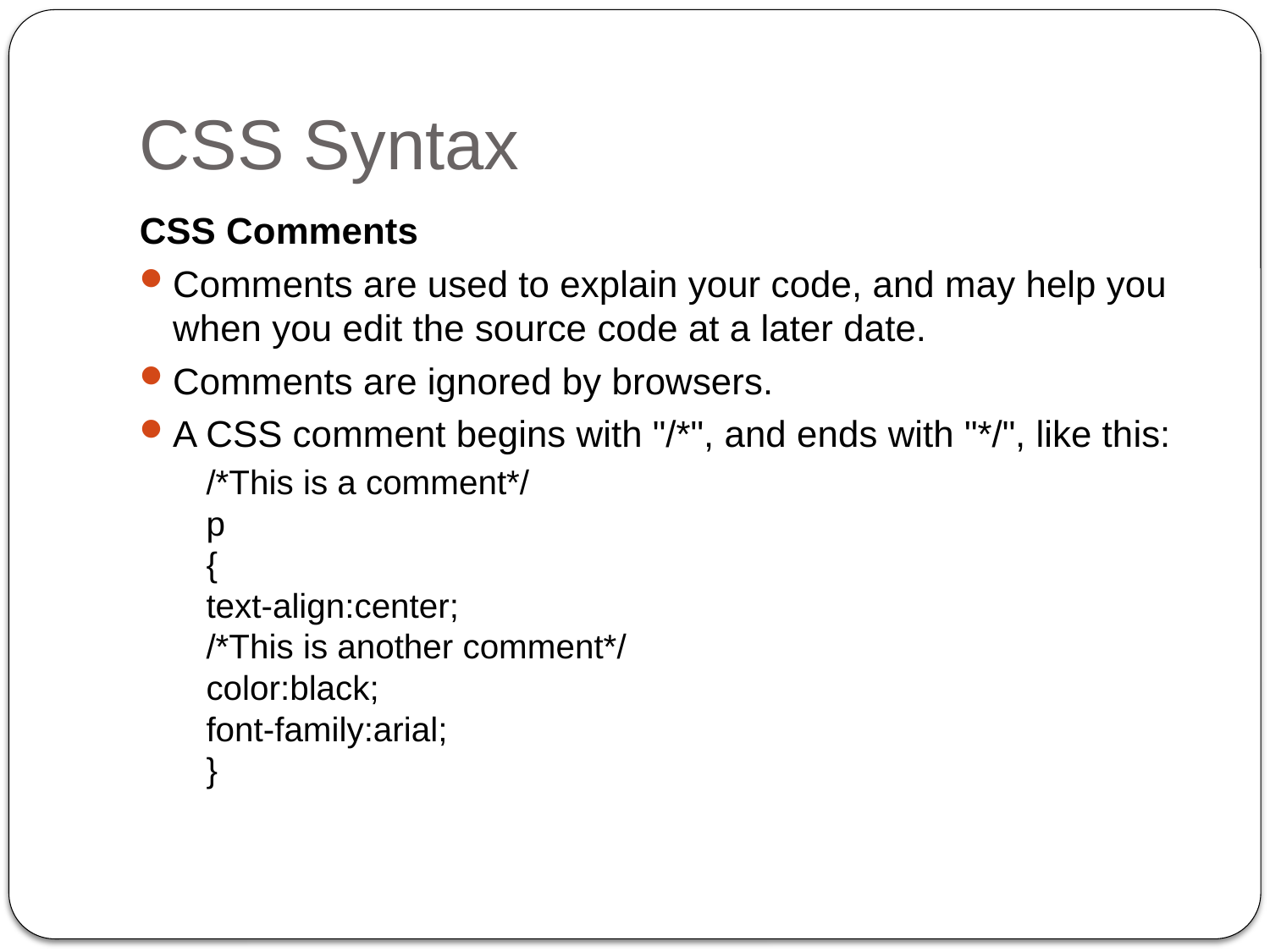

# CSS Syntax
CSS Comments
Comments are used to explain your code, and may help you when you edit the source code at a later date.
Comments are ignored by browsers.
A CSS comment begins with "/*", and ends with "*/", like this:
	/*This is a comment*/
p
{
text-align:center;
/*This is another comment*/
color:black;
font-family:arial;
}